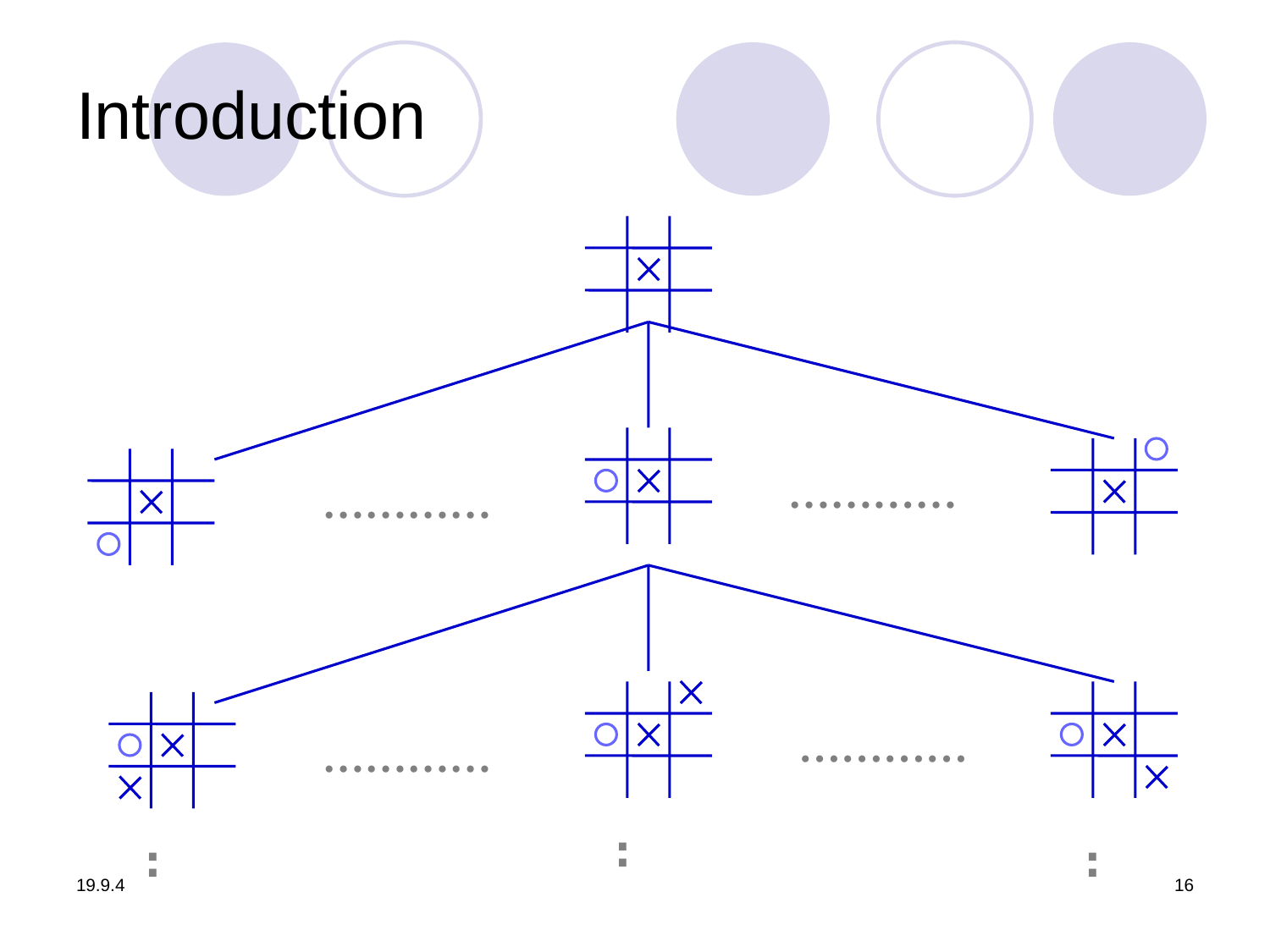

# Introduction

…………

…………

…………

…………

∶
∶
∶
19.9.4
16